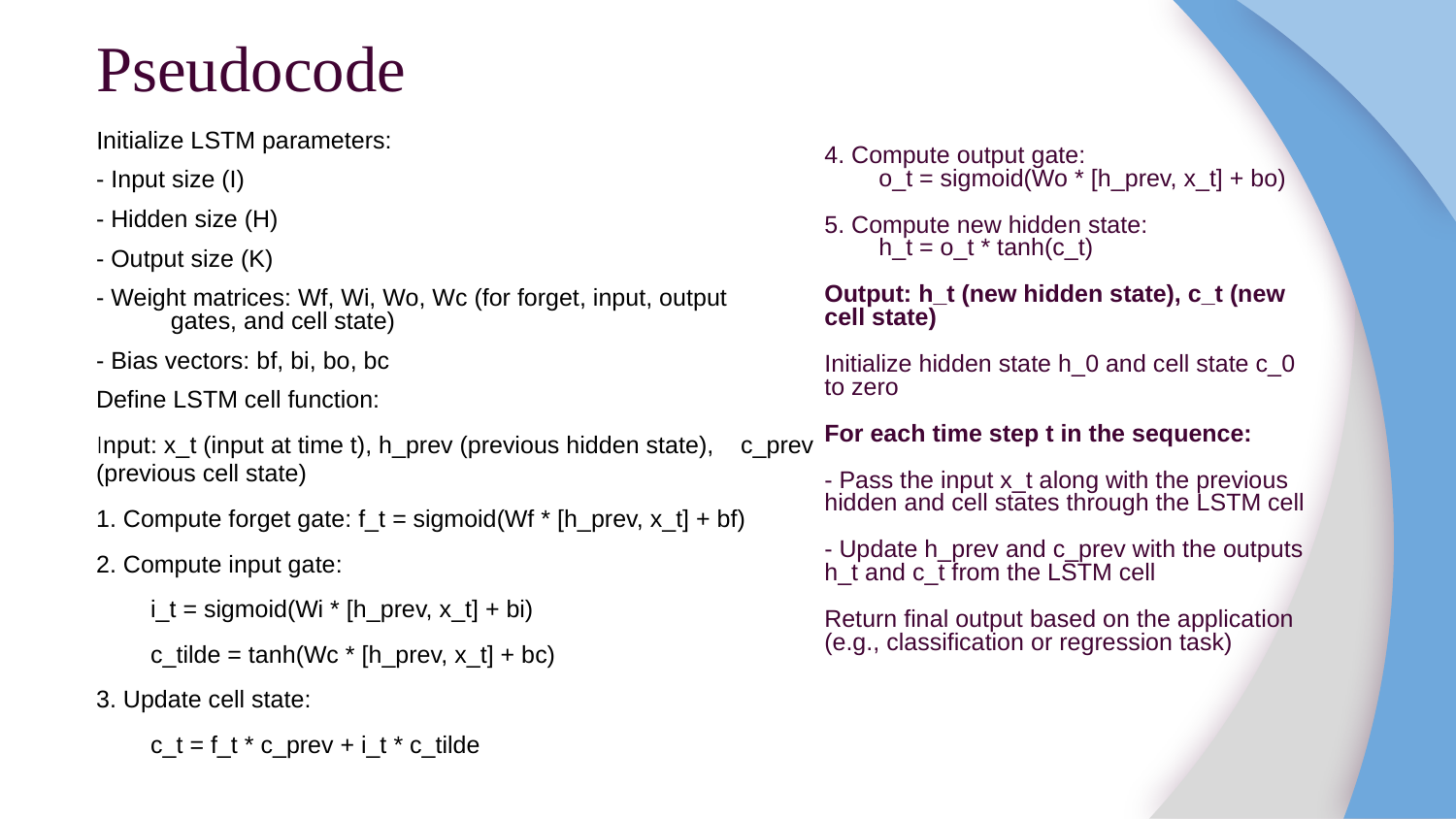

# Pseudocode
Initialize LSTM parameters:
- Input size (I)
- Hidden size (H)
- Output size (K)
- Weight matrices: Wf, Wi, Wo, Wc (for forget, input, output                         gates, and cell state)
- Bias vectors: bf, bi, bo, bc
Define LSTM cell function:
Input: x_t (input at time t), h_prev (previous hidden state),    c_prev (previous cell state)
1. Compute forget gate: f_t = sigmoid(Wf * [h_prev, x_t] + bf)
2. Compute input gate:
        i_t = sigmoid(Wi * [h_prev, x_t] + bi)
        c_tilde = tanh(Wc * [h_prev, x_t] + bc)
3. Update cell state:
        c_t = f_t * c_prev + i_t * c_tilde

4. Compute output gate:
        o_t = sigmoid(Wo * [h_prev, x_t] + bo)

5. Compute new hidden state:
        h_t = o_t * tanh(c_t)

Output: h_t (new hidden state), c_t (new cell state)

Initialize hidden state h_0 and cell state c_0 to zero

For each time step t in the sequence:

- Pass the input x_t along with the previous hidden and cell states through the LSTM cell

- Update h_prev and c_prev with the outputs h_t and c_t from the LSTM cell

Return final output based on the application (e.g., classification or regression task)